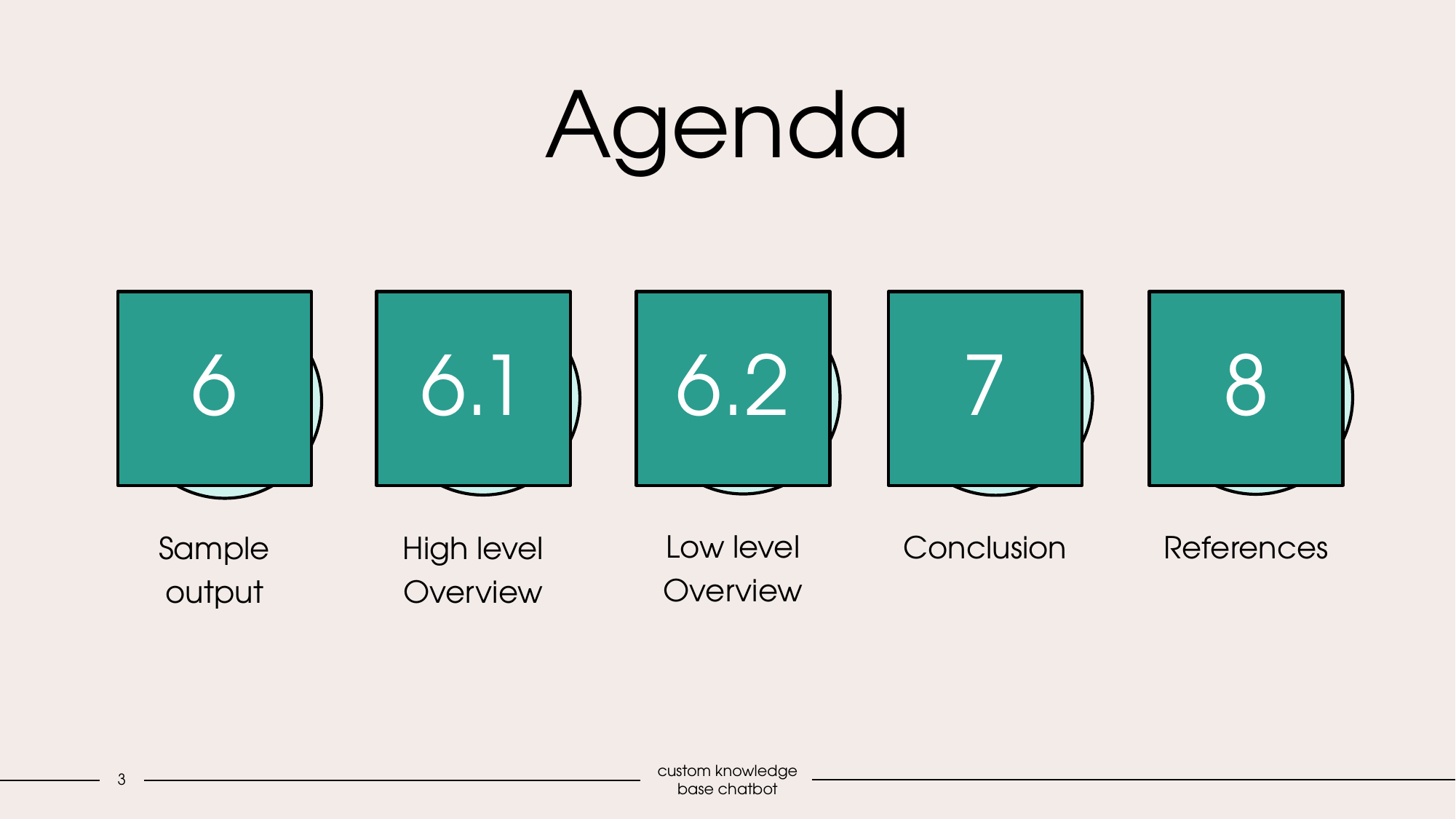

# Agenda
6
6.1
6.2
7
8
Low level Overview
Conclusion
References

Sample output

High level Overview

3
custom knowledge base chatbot